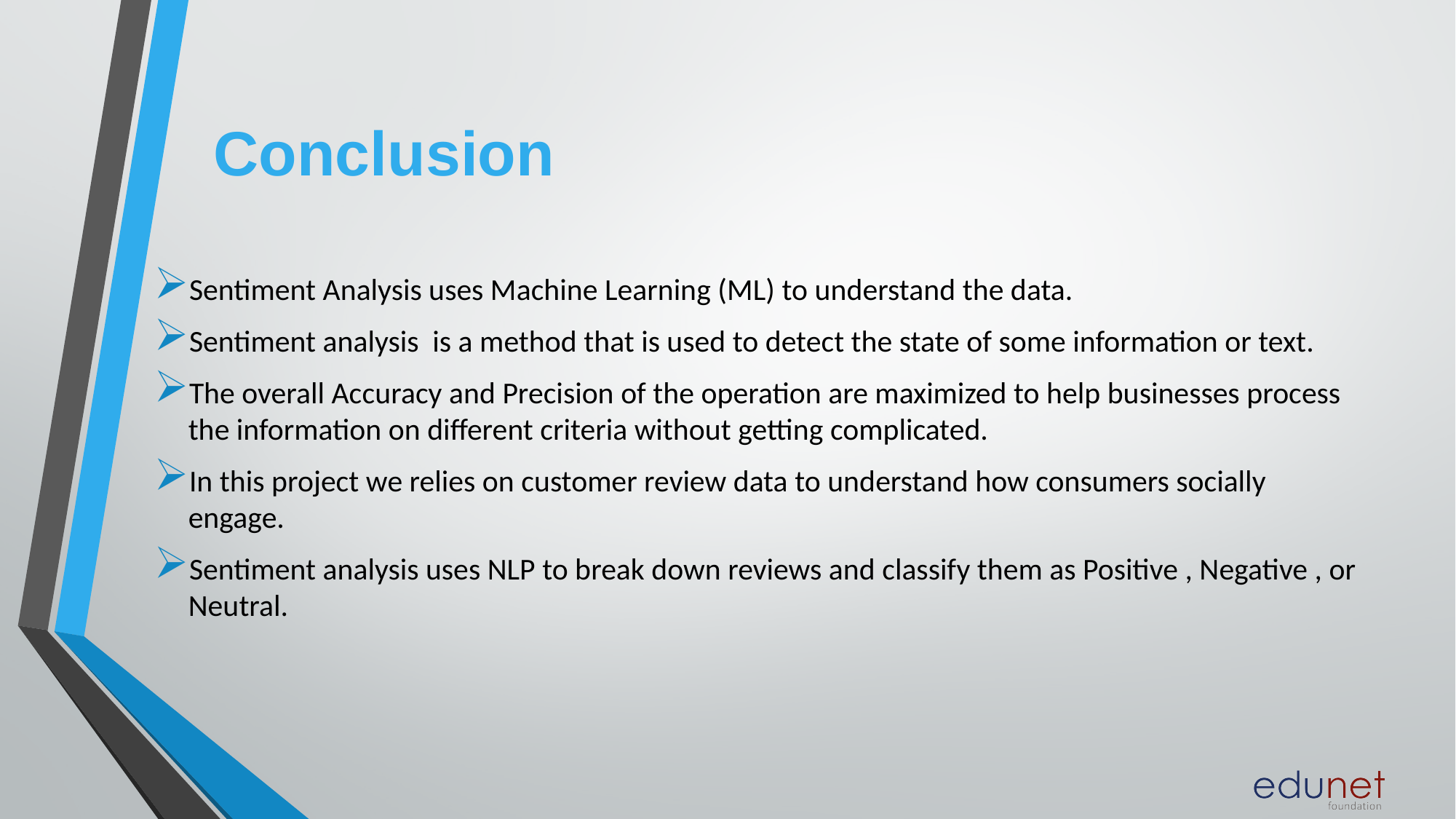

# Conclusion
Sentiment Analysis uses Machine Learning (ML) to understand the data.
Sentiment analysis  is a method that is used to detect the state of some information or text.
The overall Accuracy and Precision of the operation are maximized to help businesses process the information on different criteria without getting complicated.
In this project we relies on customer review data to understand how consumers socially engage.
Sentiment analysis uses NLP to break down reviews and classify them as Positive , Negative , or Neutral.